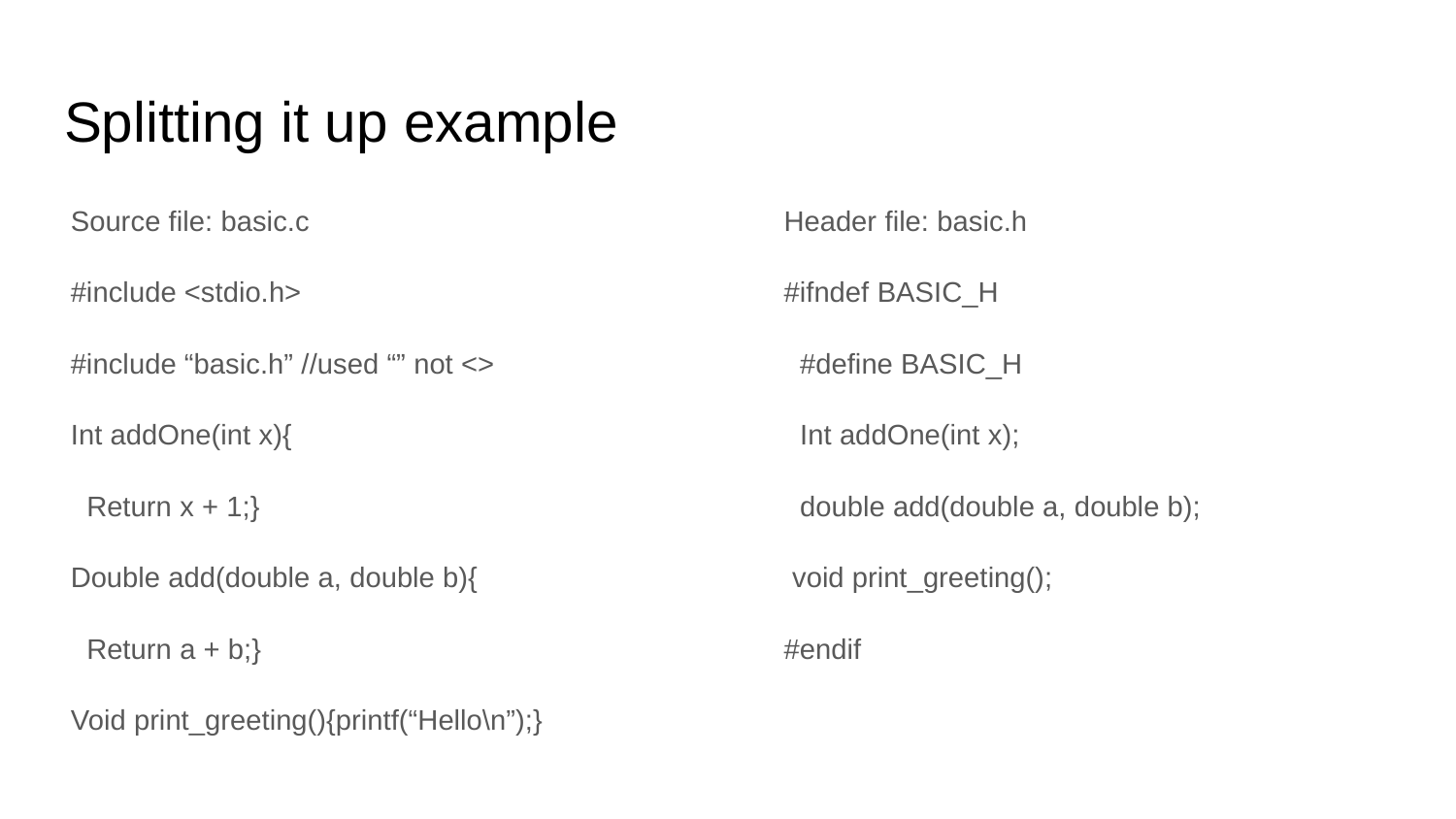

# Splitting it up example
Source file: basic.c
#include <stdio.h>
#include “basic.h” //used “” not <>
Int addOne(int x){
  Return x + 1;}
Double add(double a, double b){
  Return a + b;}
Void print_greeting(){printf(“Hello\n”);}

Header file: basic.h
#ifndef BASIC_H
  #define BASIC_H
  Int addOne(int x);
  double add(double a, double b);
 void print_greeting();
#endif